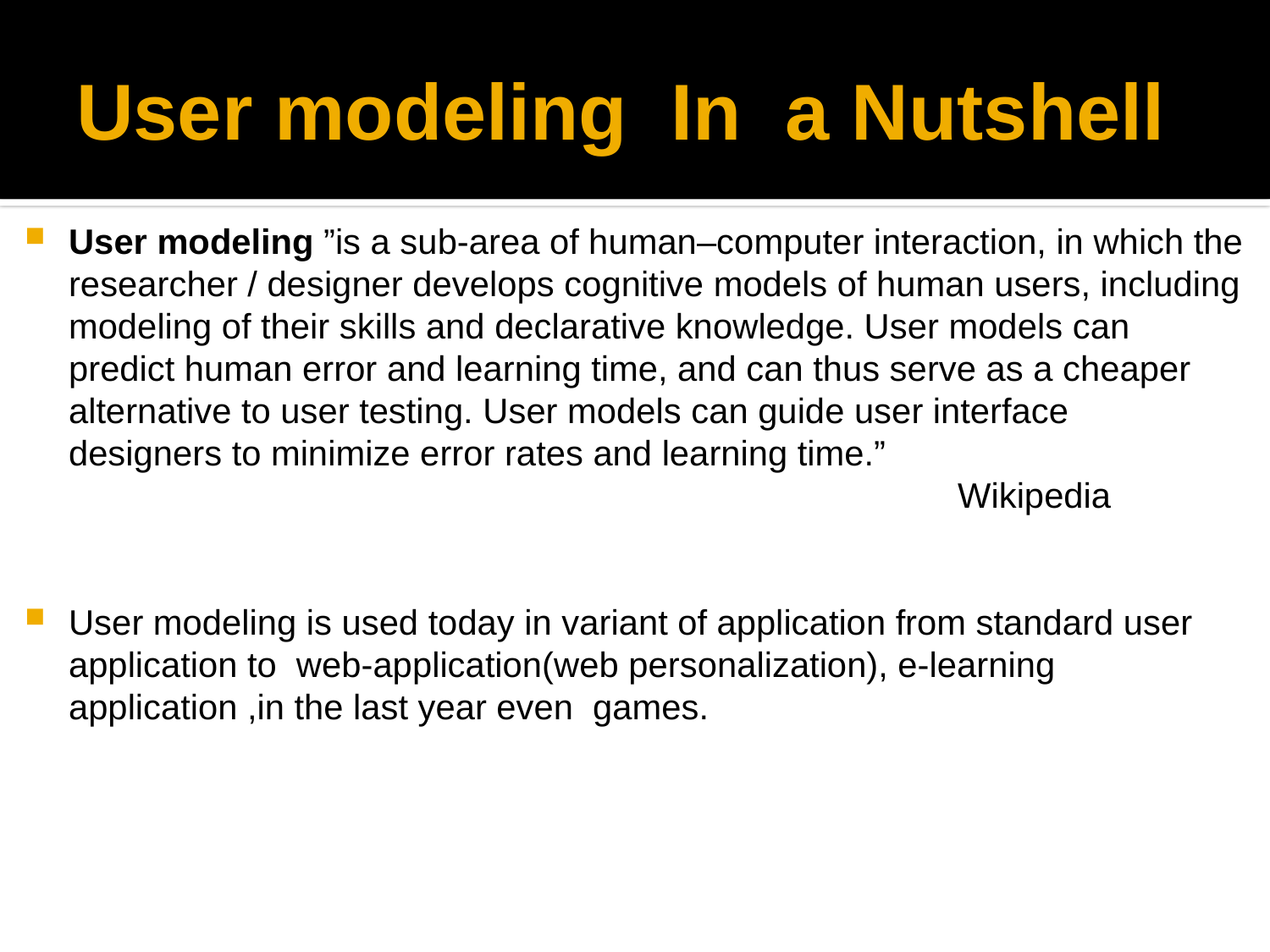

# User modeling  In  a Nutshell
User modeling ”is a sub-area of human–computer interaction, in which the researcher / designer develops cognitive models of human users, including modeling of their skills and declarative knowledge. User models can predict human error and learning time, and can thus serve as a cheaper alternative to user testing. User models can guide user interface designers to minimize error rates and learning time.”
								Wikipedia

User modeling is used today in variant of application from standard user application to  web-application(web personalization), e-learning application ,in the last year even  games.